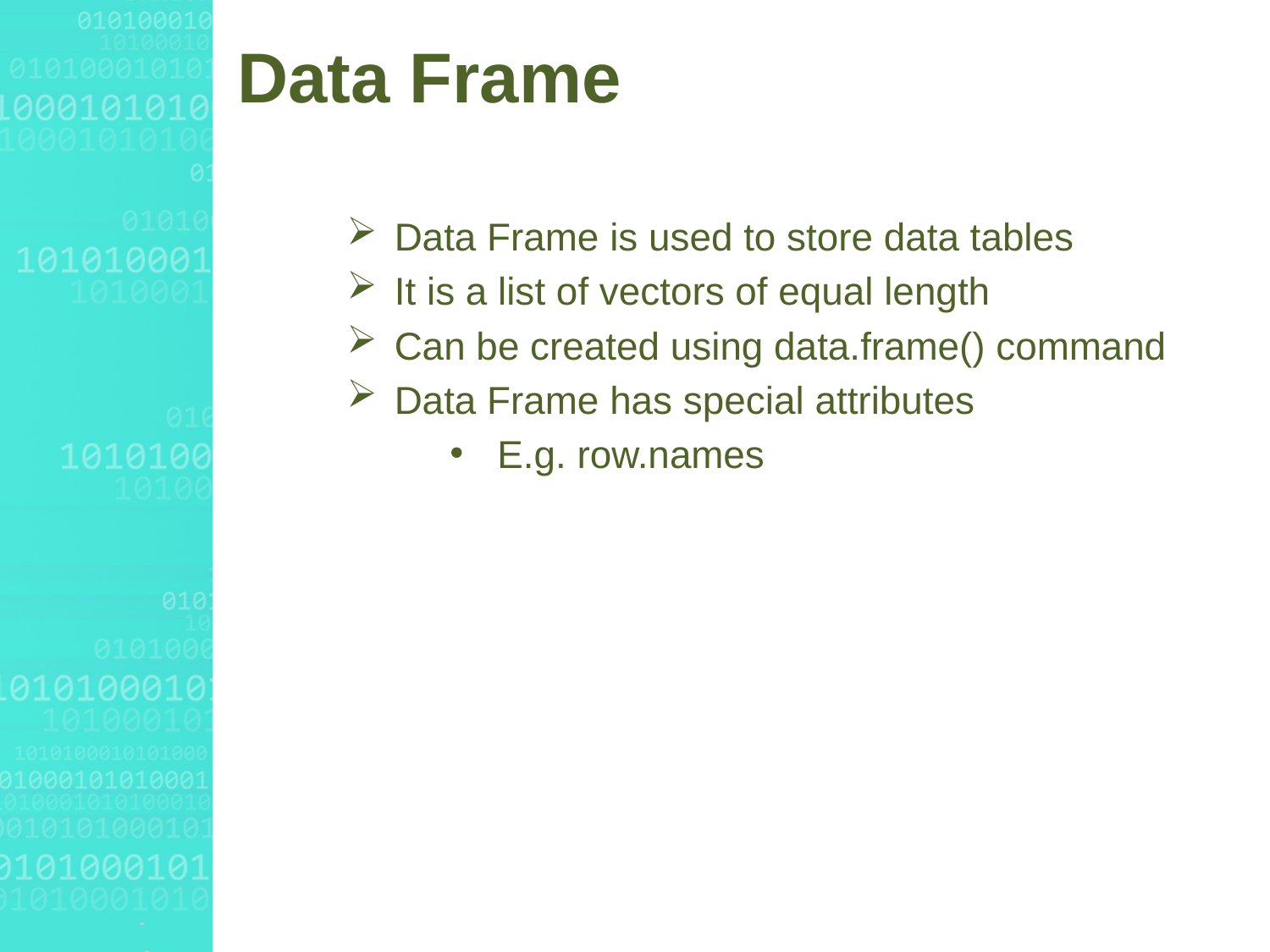

# Data Frame
Data Frame is used to store data tables
It is a list of vectors of equal length
Can be created using data.frame() command
Data Frame has special attributes
E.g. row.names